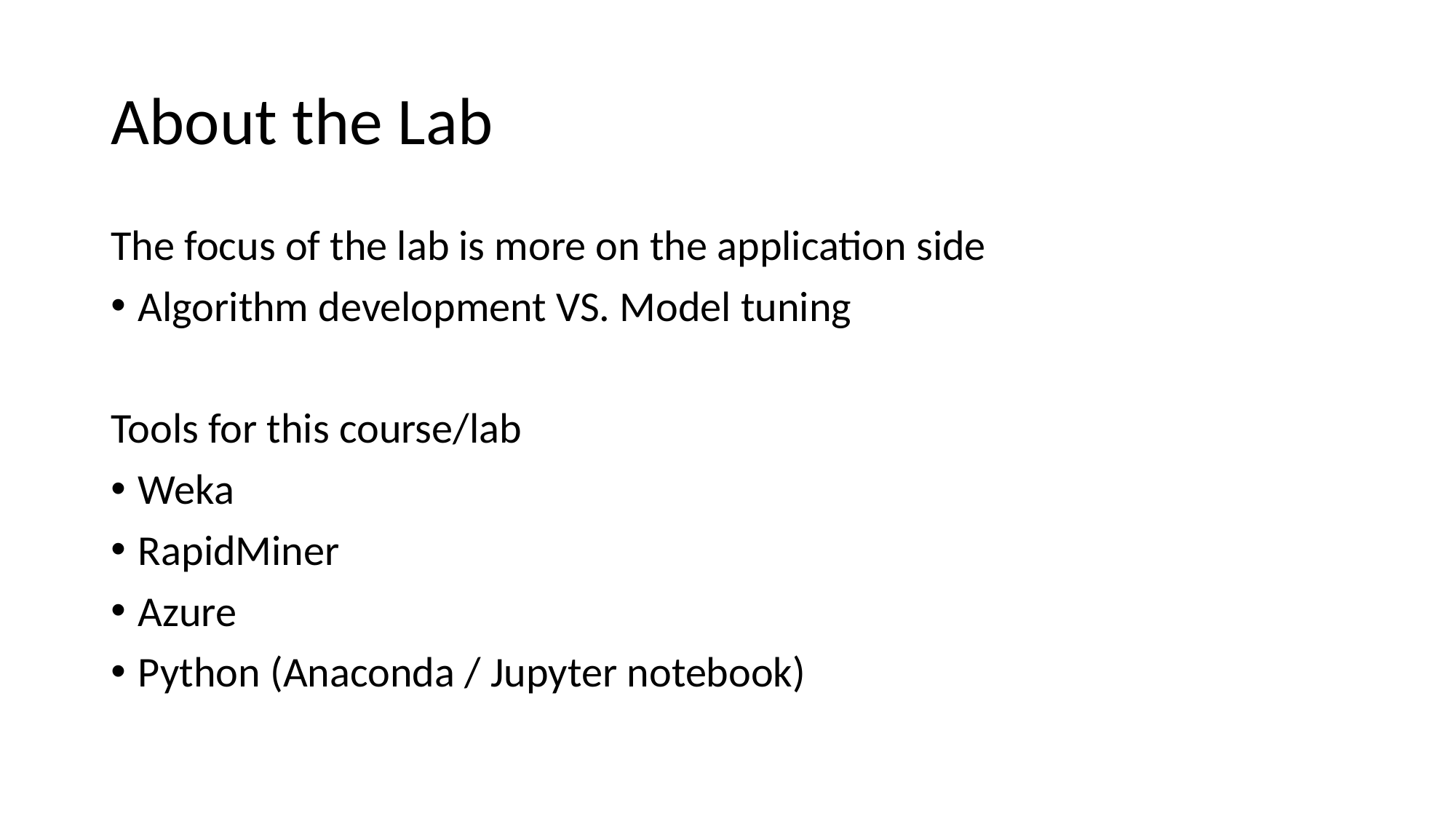

# About the Lab
The focus of the lab is more on the application side
Algorithm development VS. Model tuning

Tools for this course/lab
Weka
RapidMiner
Azure
Python (Anaconda / Jupyter notebook)